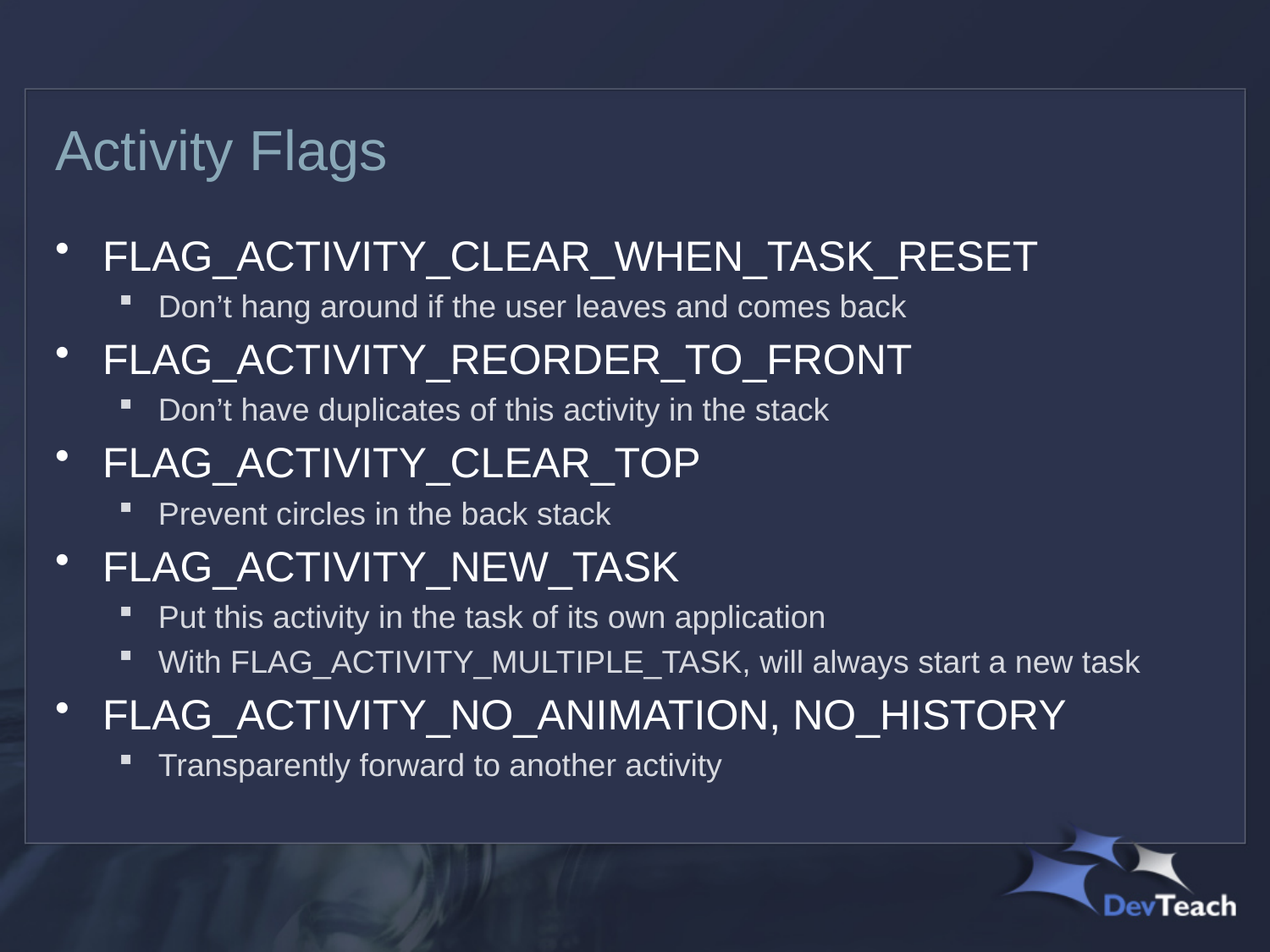

# Activity Flags
FLAG_ACTIVITY_CLEAR_WHEN_TASK_RESET
Don’t hang around if the user leaves and comes back
FLAG_ACTIVITY_REORDER_TO_FRONT
Don’t have duplicates of this activity in the stack
FLAG_ACTIVITY_CLEAR_TOP
Prevent circles in the back stack
FLAG_ACTIVITY_NEW_TASK
Put this activity in the task of its own application
With FLAG_ACTIVITY_MULTIPLE_TASK, will always start a new task
FLAG_ACTIVITY_NO_ANIMATION, NO_HISTORY
Transparently forward to another activity